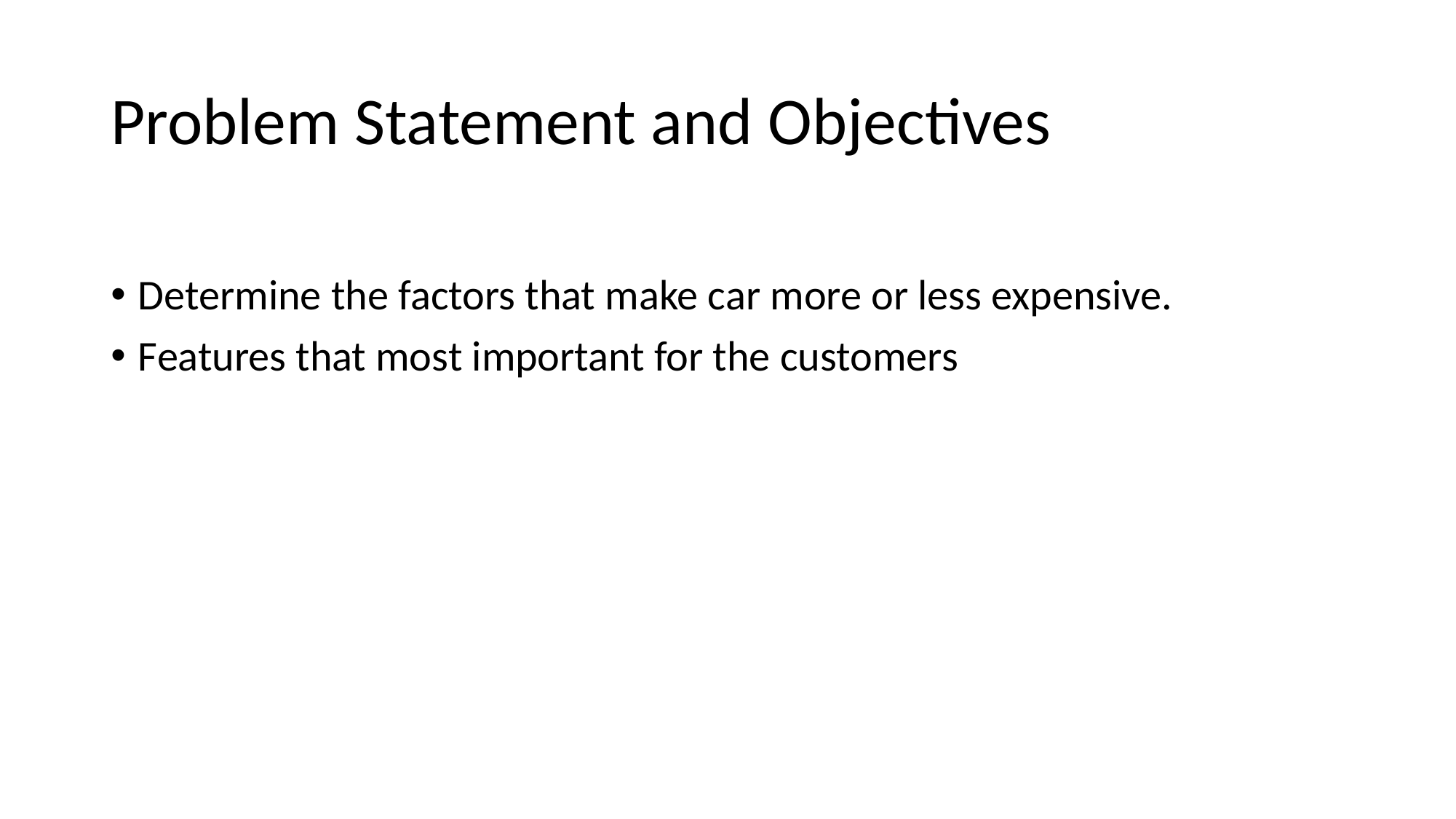

# Problem Statement and Objectives

Determine the factors that make car more or less expensive.
Features that most important for the customers